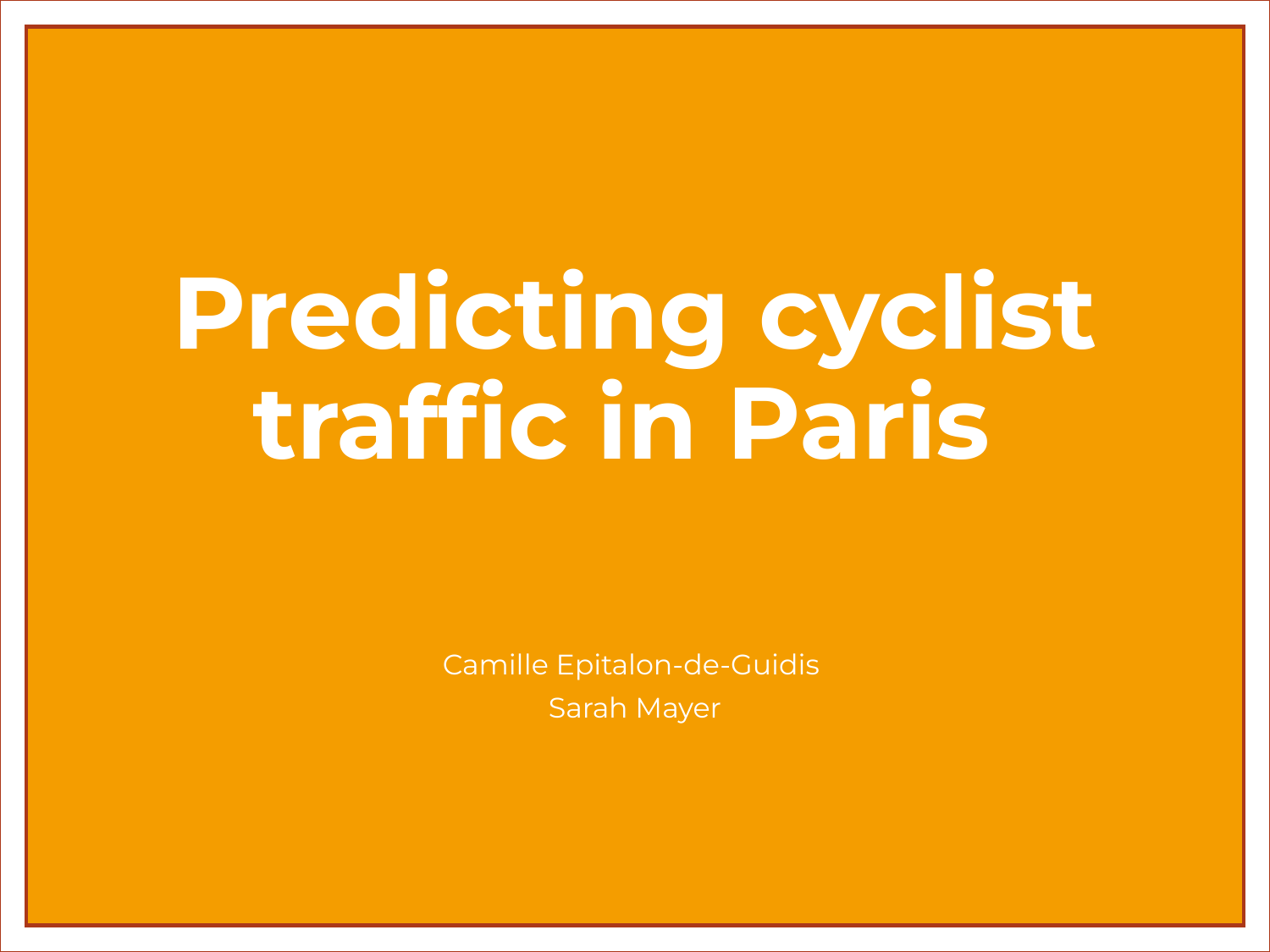

# Predicting cyclist traffic in Paris

Camille Epitalon-de-Guidis
Sarah Mayer